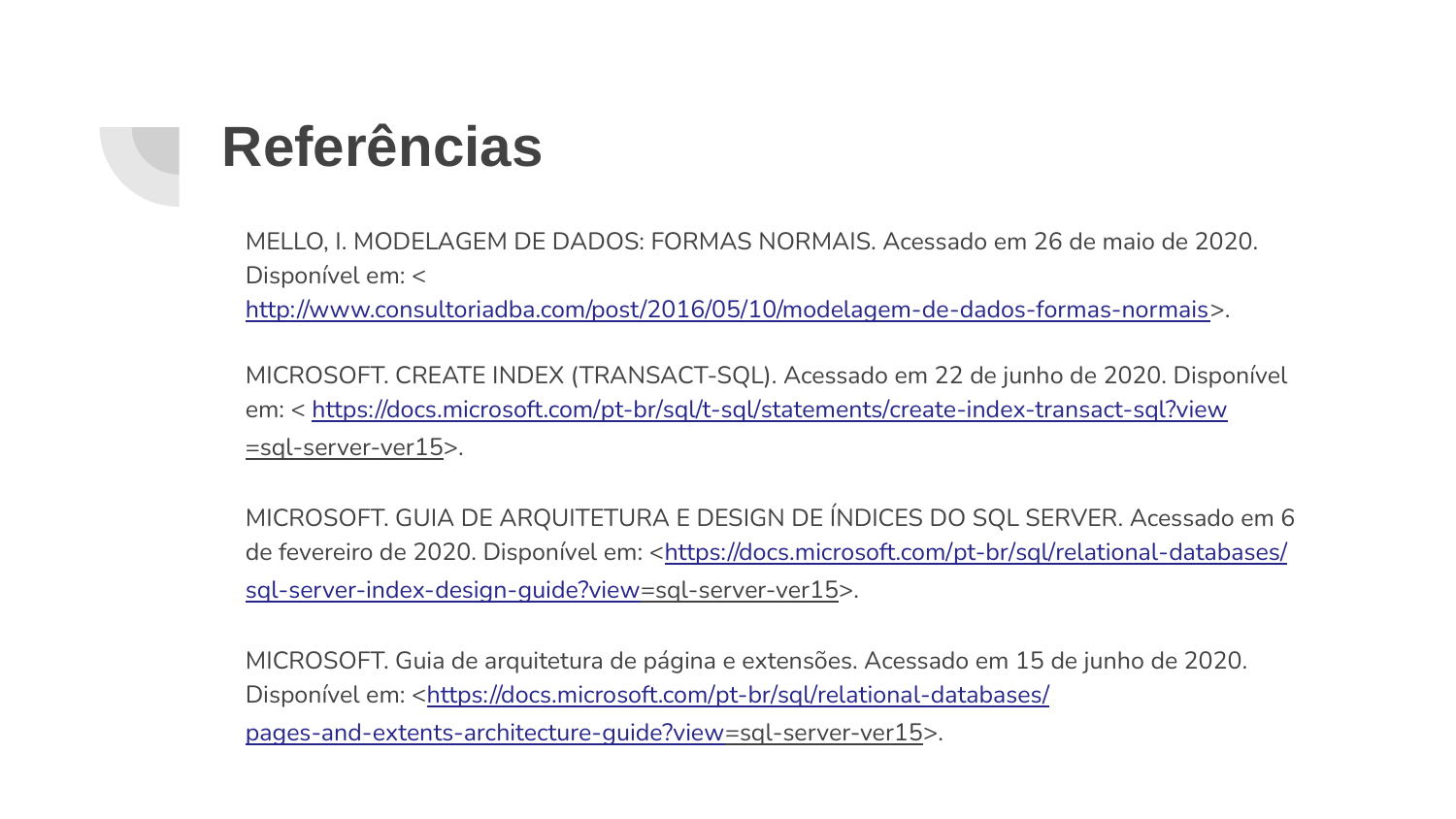

# Referências
MELLO, I. MODELAGEM DE DADOS: FORMAS NORMAIS. Acessado em 26 de maio de 2020. Disponível em: <http://www.consultoriadba.com/post/2016/05/10/modelagem-de-dados-formas-normais>.
MICROSOFT. CREATE INDEX (TRANSACT-SQL). Acessado em 22 de junho de 2020. Disponível em: < https://docs.microsoft.com/pt-br/sql/t-sql/statements/create-index-transact-sql?view=sql-server-ver15>.
MICROSOFT. GUIA DE ARQUITETURA E DESIGN DE ÍNDICES DO SQL SERVER. Acessado em 6 de fevereiro de 2020. Disponível em: <https://docs.microsoft.com/pt-br/sql/relational-databases/sql-server-index-design-guide?view=sql-server-ver15>.

MICROSOFT. Guia de arquitetura de página e extensões. Acessado em 15 de junho de 2020. Disponível em: <https://docs.microsoft.com/pt-br/sql/relational-databases/pages-and-extents-architecture-guide?view=sql-server-ver15>.